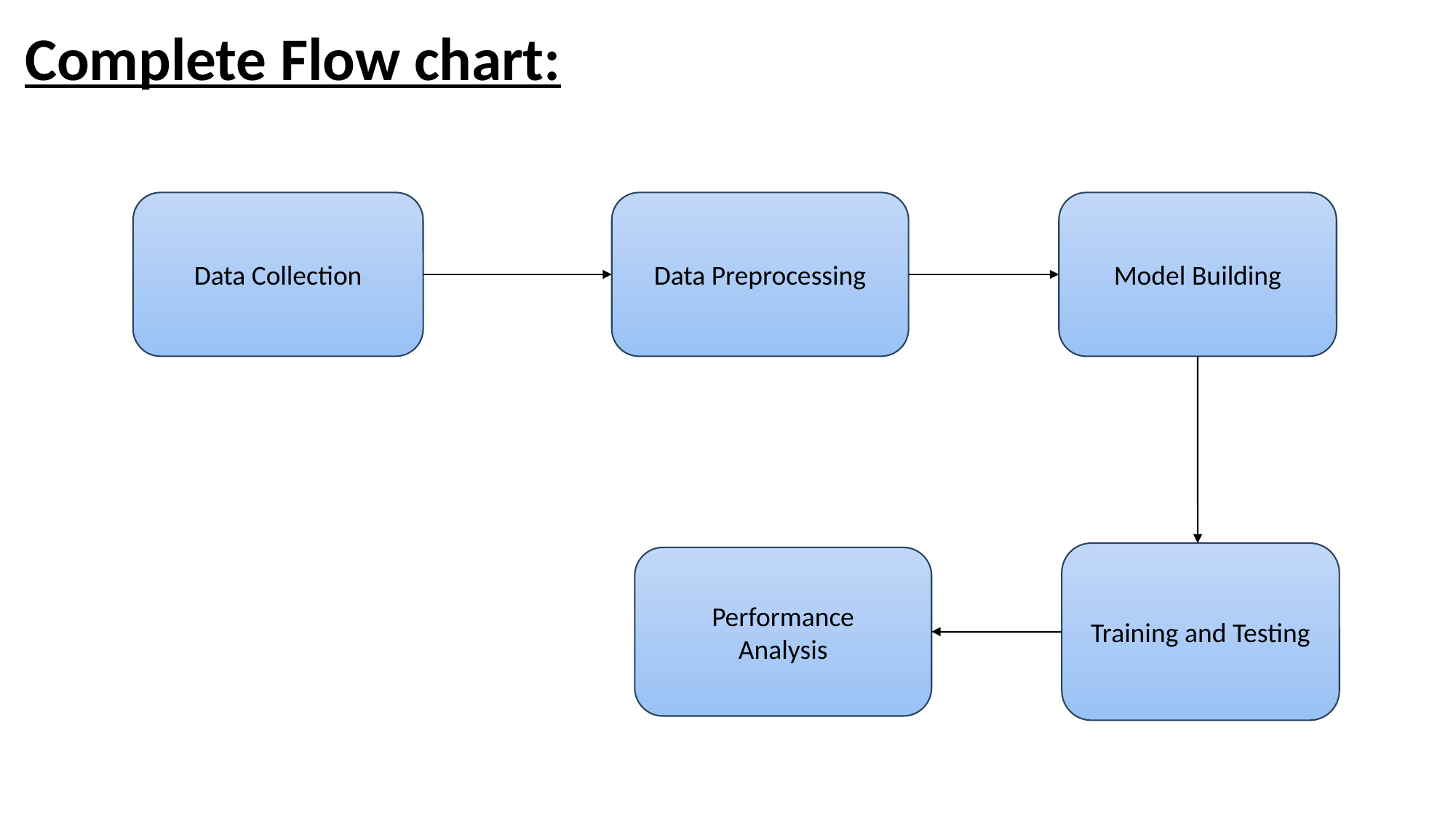

# Complete Flow chart:
Data Collection
Data Preprocessing
Model Building
Training and Testing
Performance
Analysis